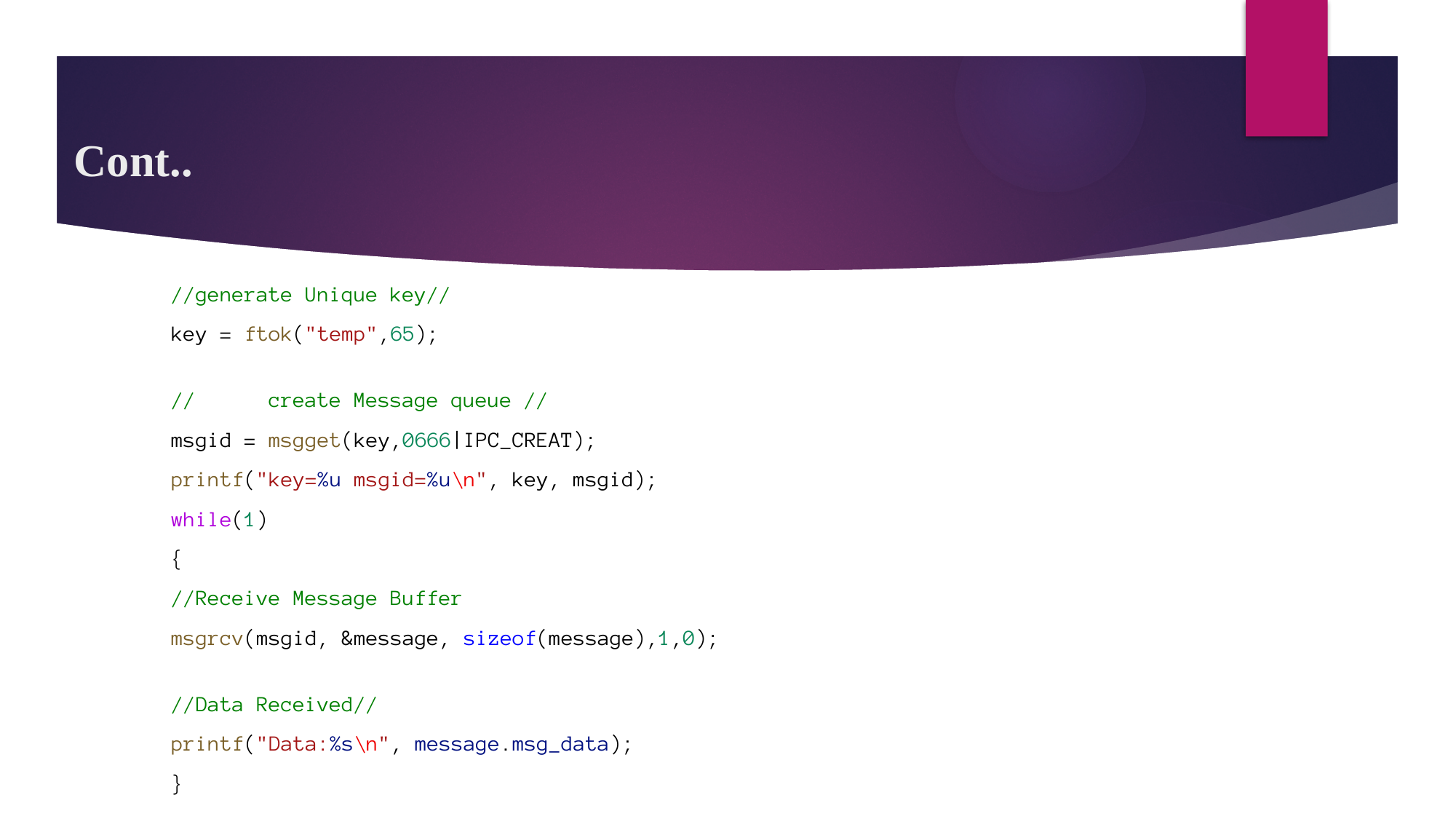

# Cont..
        //generate Unique key//
        key = ftok("temp",65);
        //      create Message queue //
        msgid = msgget(key,0666|IPC_CREAT);
        printf("key=%u msgid=%u\n", key, msgid);
        while(1)
        {
        //Receive Message Buffer
        msgrcv(msgid, &message, sizeof(message),1,0);
        //Data Received//
        printf("Data:%s\n", message.msg_data);
        }